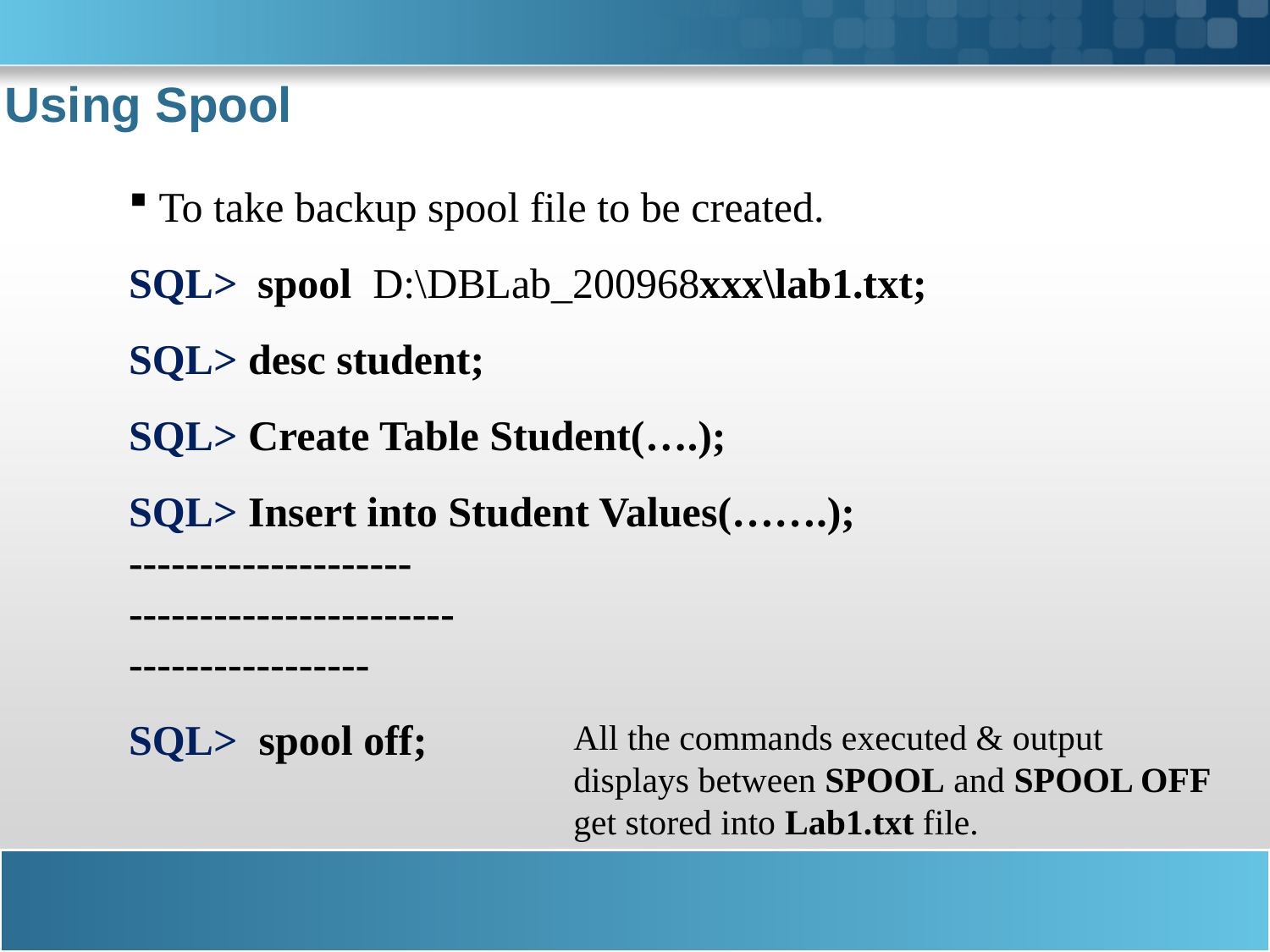

Using Spool
To take backup spool file to be created.
SQL>  spool  D:\DBLab_200968xxx\lab1.txt;
SQL> desc student;
SQL> Create Table Student(….);
SQL> Insert into Student Values(…….);
--------------------
-----------------------
-----------------
SQL>  spool off;
All the commands executed & output displays between SPOOL and SPOOL OFF get stored into Lab1.txt file.